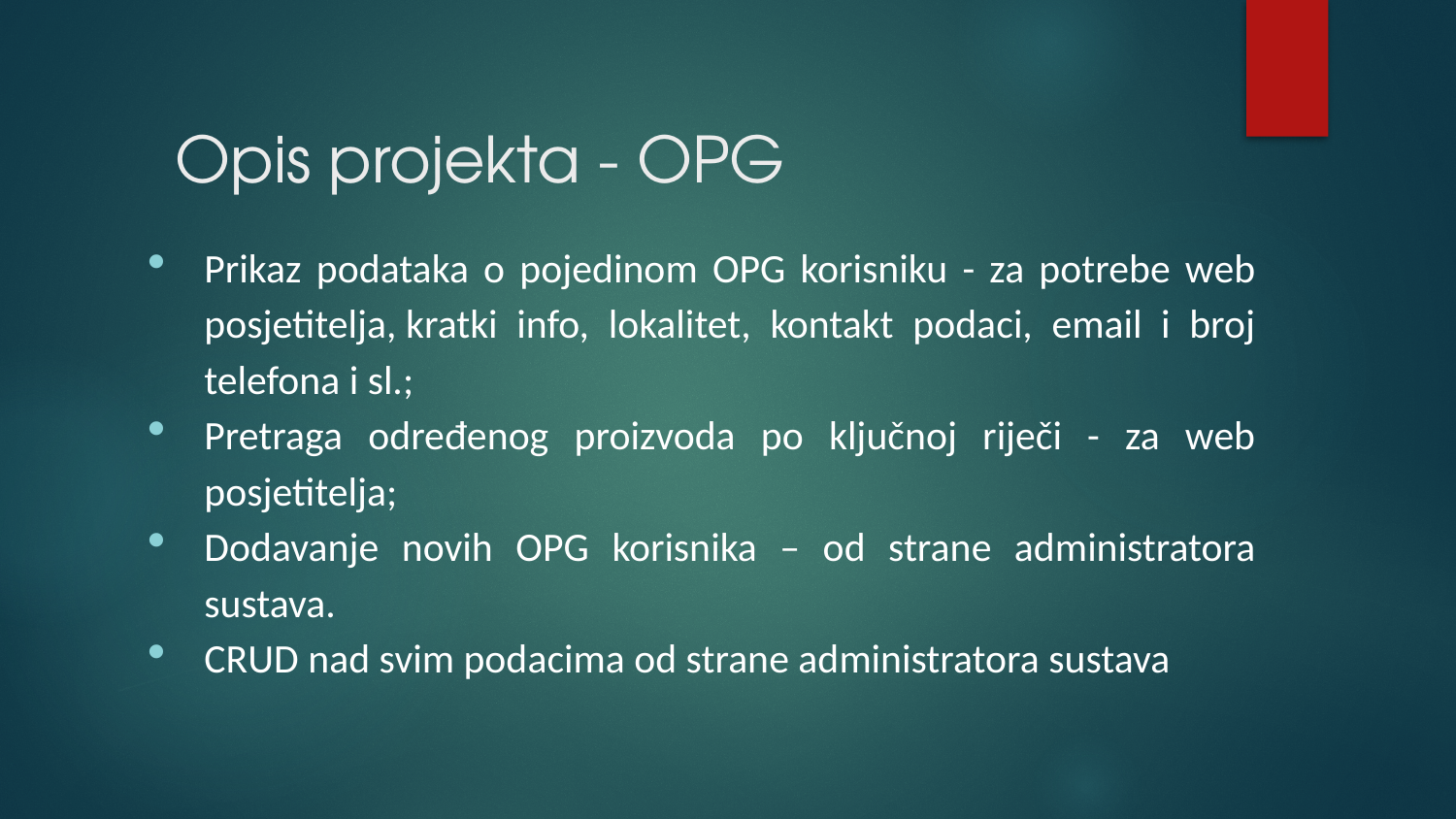

# Opis projekta - OPG
Prikaz podataka o pojedinom OPG korisniku - za potrebe web posjetitelja, kratki info, lokalitet, kontakt podaci, email i broj telefona i sl.;
Pretraga određenog proizvoda po ključnoj riječi - za web posjetitelja;
Dodavanje novih OPG korisnika – od strane administratora sustava.
CRUD nad svim podacima od strane administratora sustava